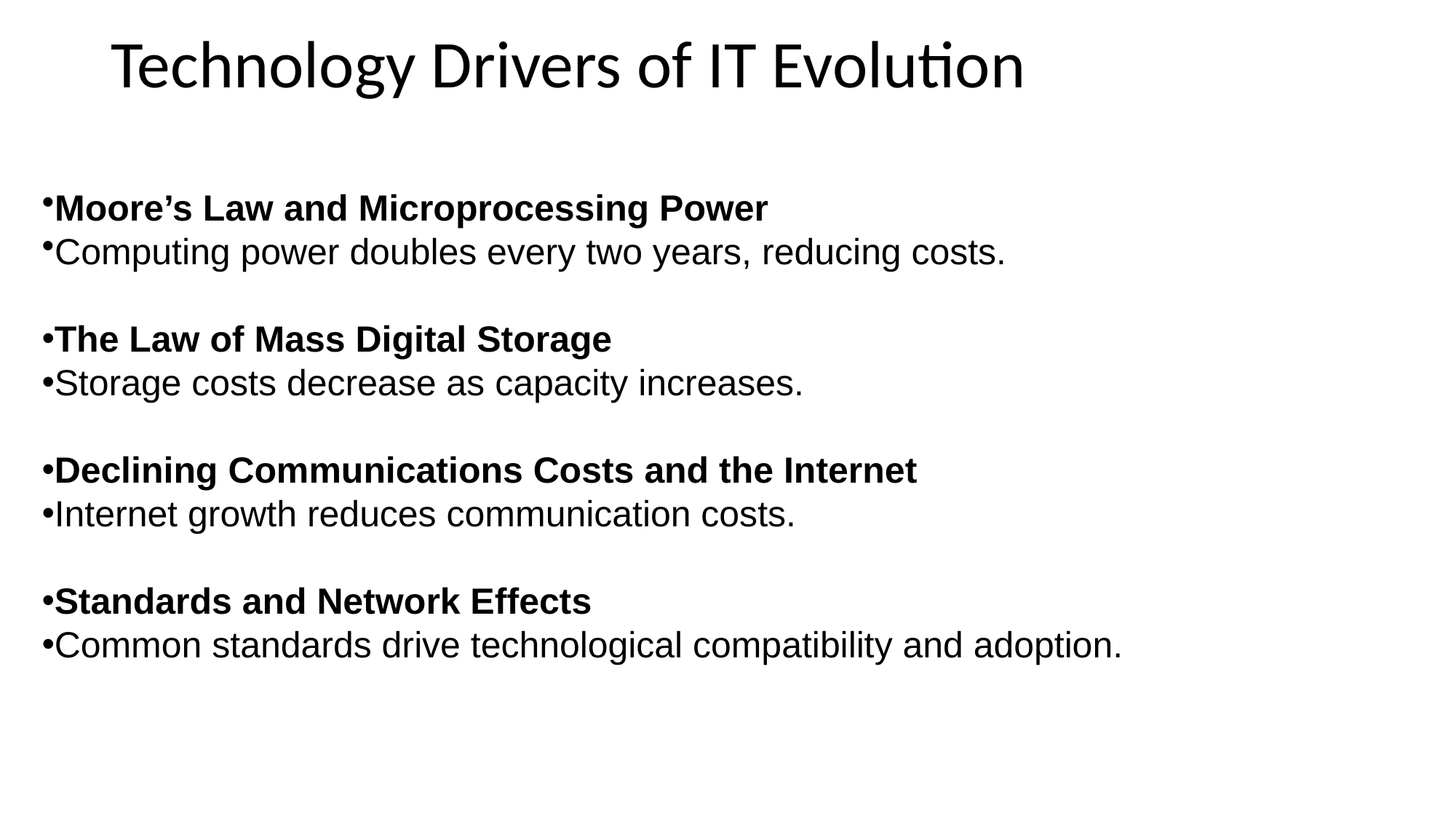

# Technology Drivers of IT Evolution
Moore’s Law and Microprocessing Power
Computing power doubles every two years, reducing costs.

The Law of Mass Digital Storage
Storage costs decrease as capacity increases.

Declining Communications Costs and the Internet
Internet growth reduces communication costs.

Standards and Network Effects
Common standards drive technological compatibility and adoption.